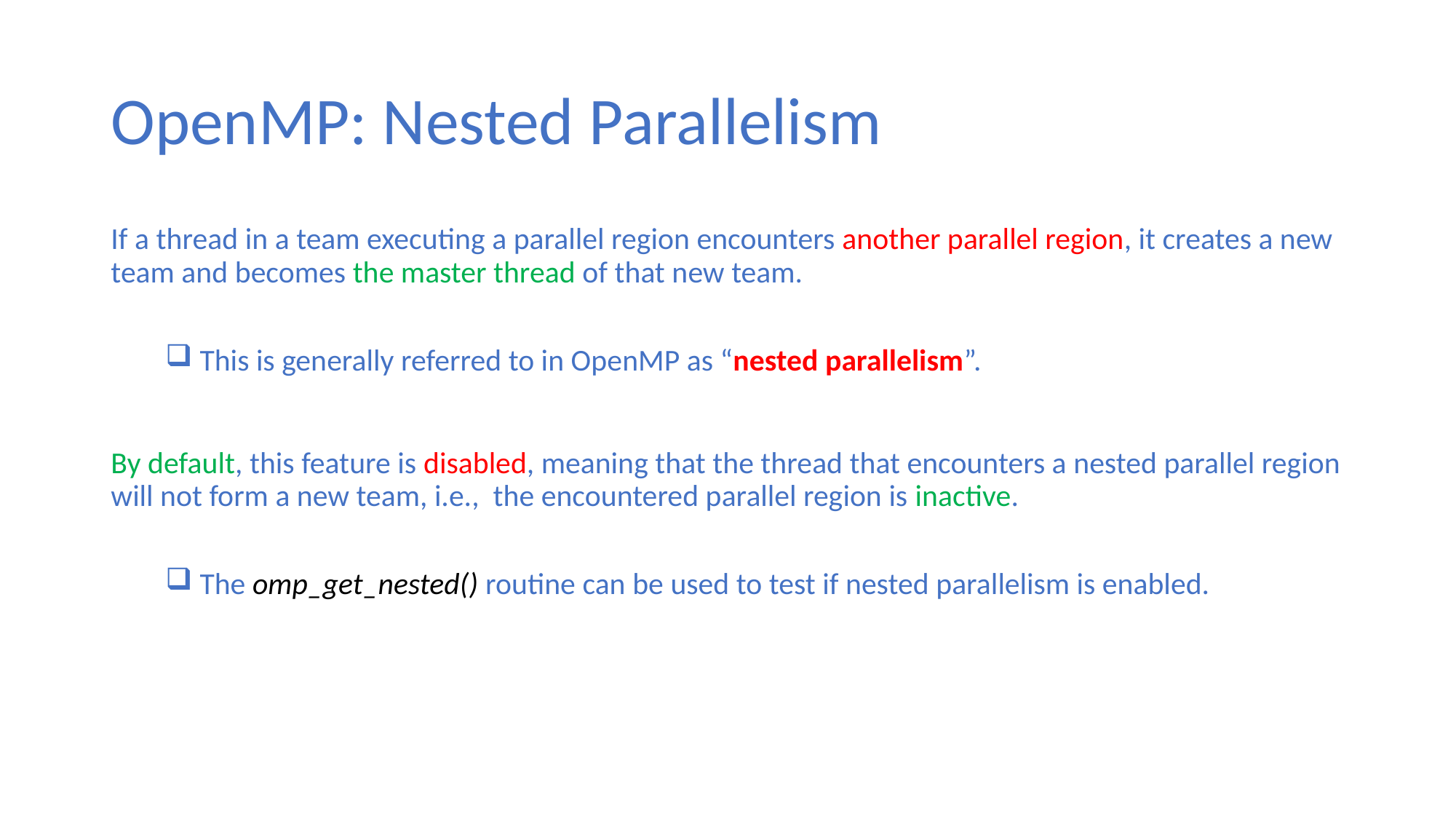

# OpenMP: Nested Parallelism
If a thread in a team executing a parallel region encounters another parallel region, it creates a new team and becomes the master thread of that new team.

 This is generally referred to in OpenMP as “nested parallelism”.

By default, this feature is disabled, meaning that the thread that encounters a nested parallel region will not form a new team, i.e.,  the encountered parallel region is inactive.

 The omp_get_nested() routine can be used to test if nested parallelism is enabled.